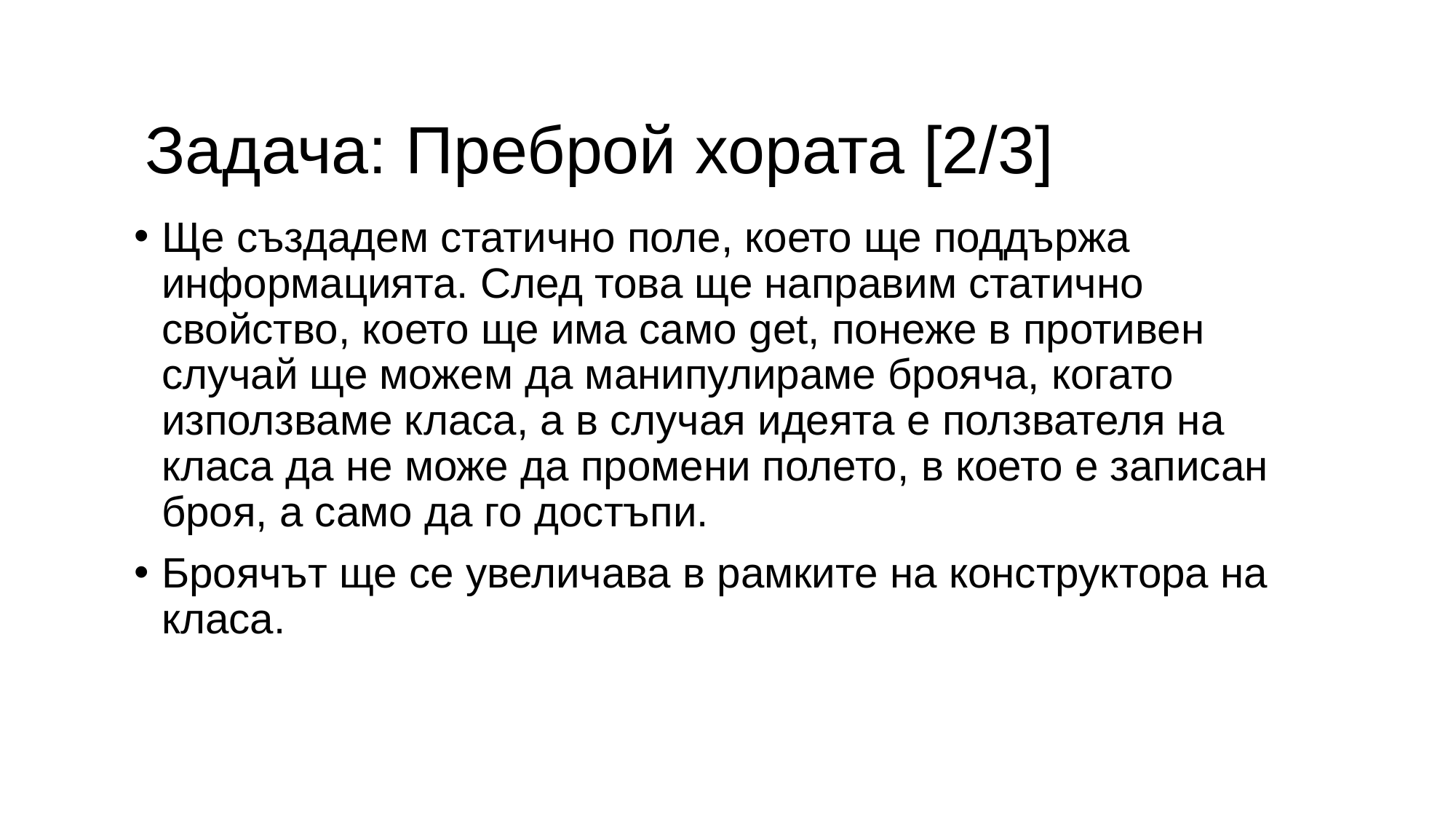

# Задача: Преброй хората [2/3]
Ще създадем статично поле, което ще поддържа информацията. След това ще направим статично свойство, което ще има само get, понеже в противен случай ще можем да манипулираме брояча, когато използваме класа, а в случая идеята е ползвателя на класа да не може да промени полето, в което е записан броя, а само да го достъпи.
Броячът ще се увеличава в рамките на конструктора на класа.